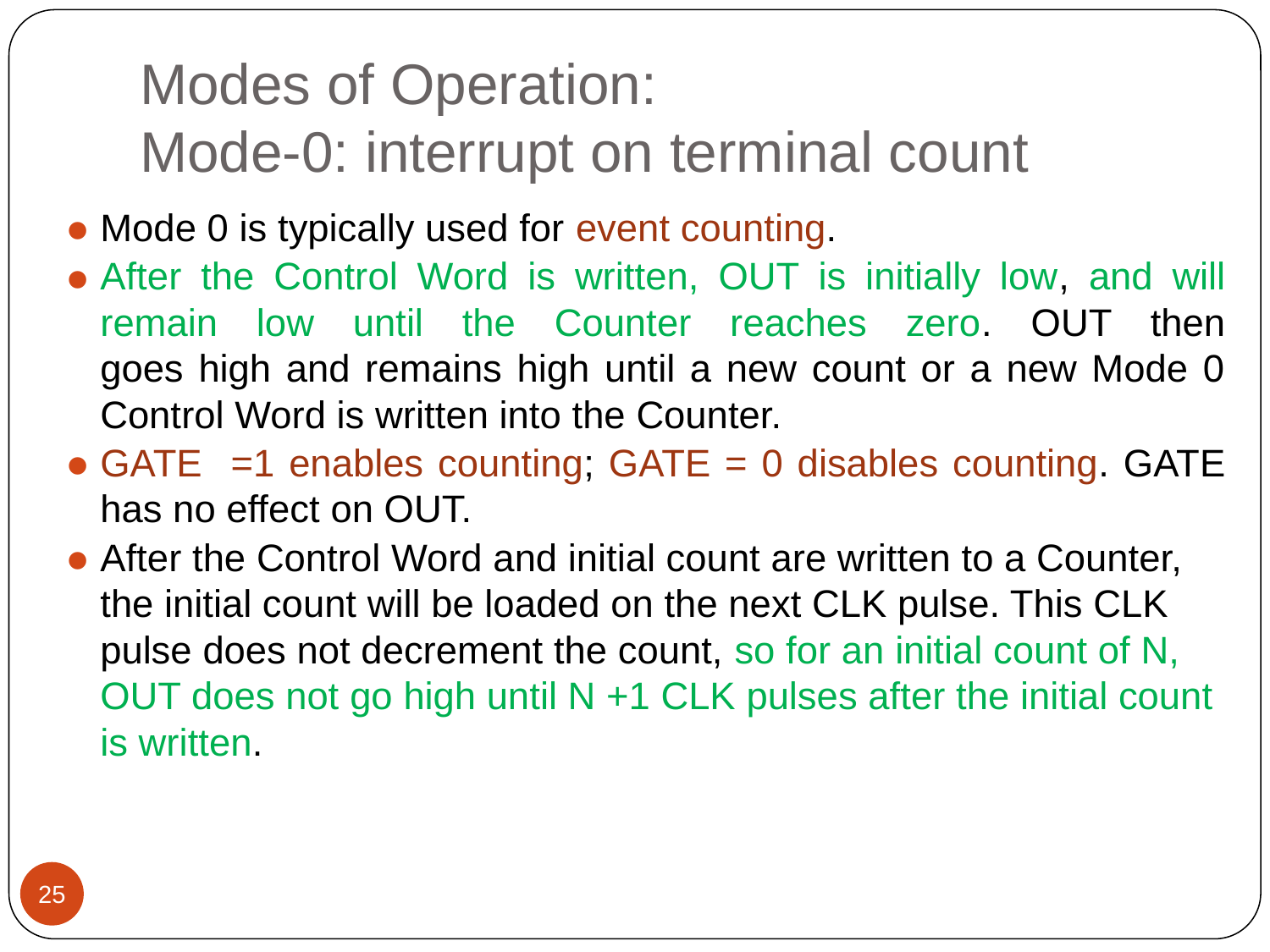

# Modes of Operation: Mode-0: interrupt on terminal count
Mode 0 is typically used for event counting.
After the Control Word is written, OUT is initially low, and will remain low until the Counter reaches zero. OUT then
goes high and remains high until a new count or a new Mode 0 Control Word is written into the Counter.
GATE  =1 enables counting; GATE = 0 disables counting. GATE has no effect on OUT.
After the Control Word and initial count are written to a Counter, the initial count will be loaded on the next CLK pulse. This CLK pulse does not decrement the count, so for an initial count of N, OUT does not go high until N +1 CLK pulses after the initial count is written.
25